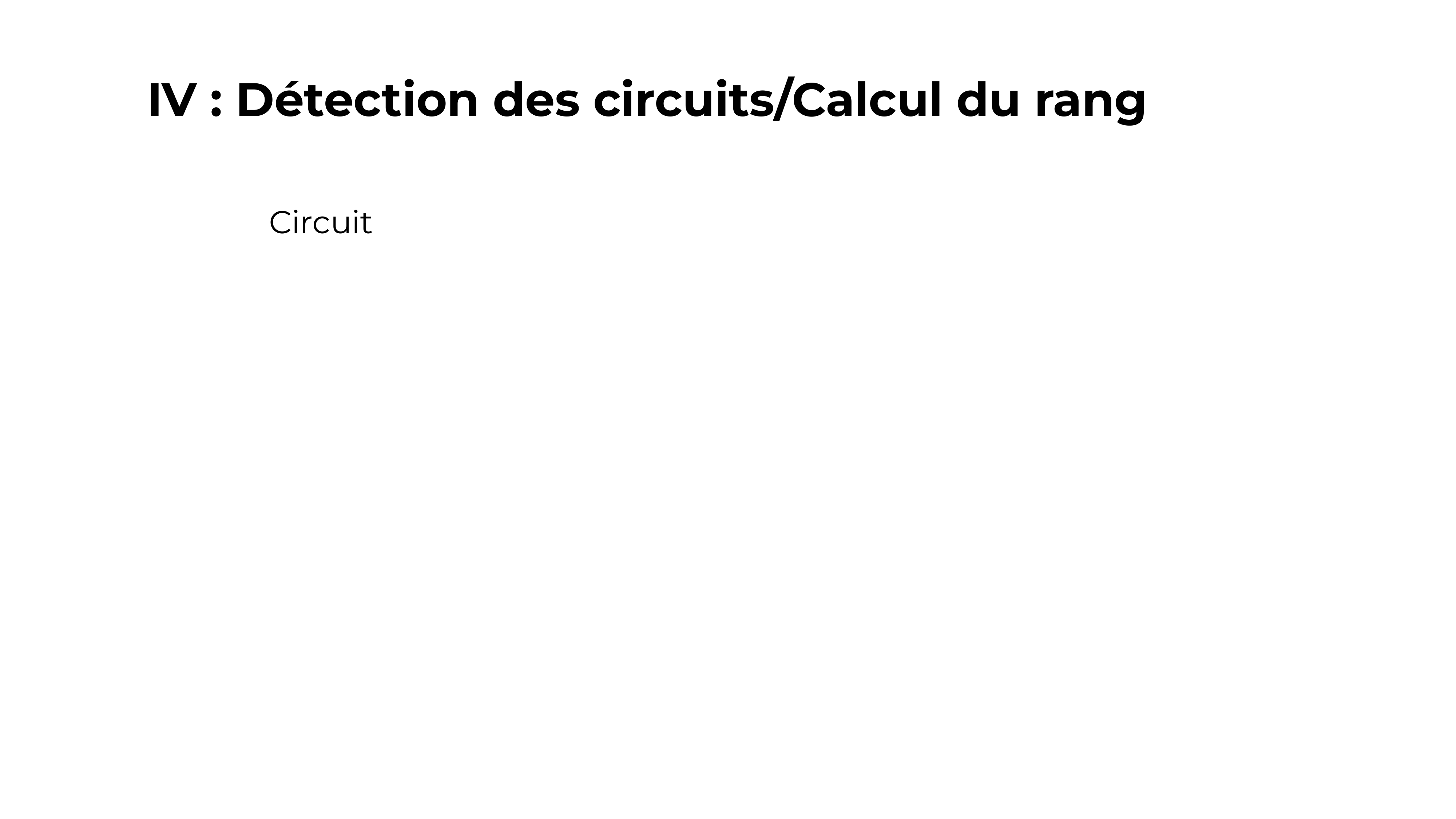

IV : Détection des circuits/Calcul du rang
Circuit